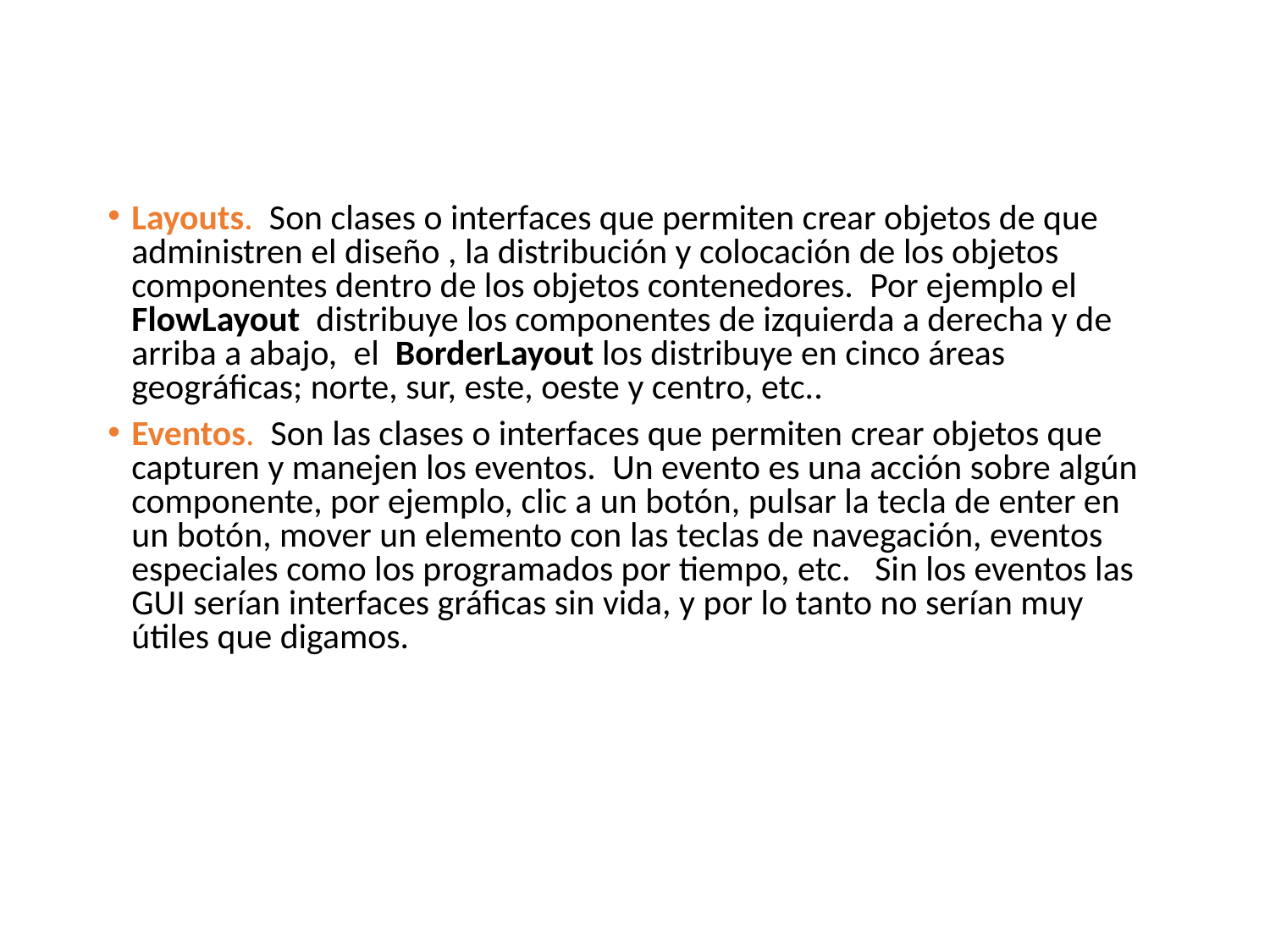

#
Layouts.  Son clases o interfaces que permiten crear objetos de que administren el diseño , la distribución y colocación de los objetos componentes dentro de los objetos contenedores.  Por ejemplo el FlowLayout  distribuye los componentes de izquierda a derecha y de arriba a abajo,  el  BorderLayout los distribuye en cinco áreas geográficas; norte, sur, este, oeste y centro, etc..
Eventos.  Son las clases o interfaces que permiten crear objetos que capturen y manejen los eventos.  Un evento es una acción sobre algún componente, por ejemplo, clic a un botón, pulsar la tecla de enter en un botón, mover un elemento con las teclas de navegación, eventos especiales como los programados por tiempo, etc.   Sin los eventos las GUI serían interfaces gráficas sin vida, y por lo tanto no serían muy útiles que digamos.